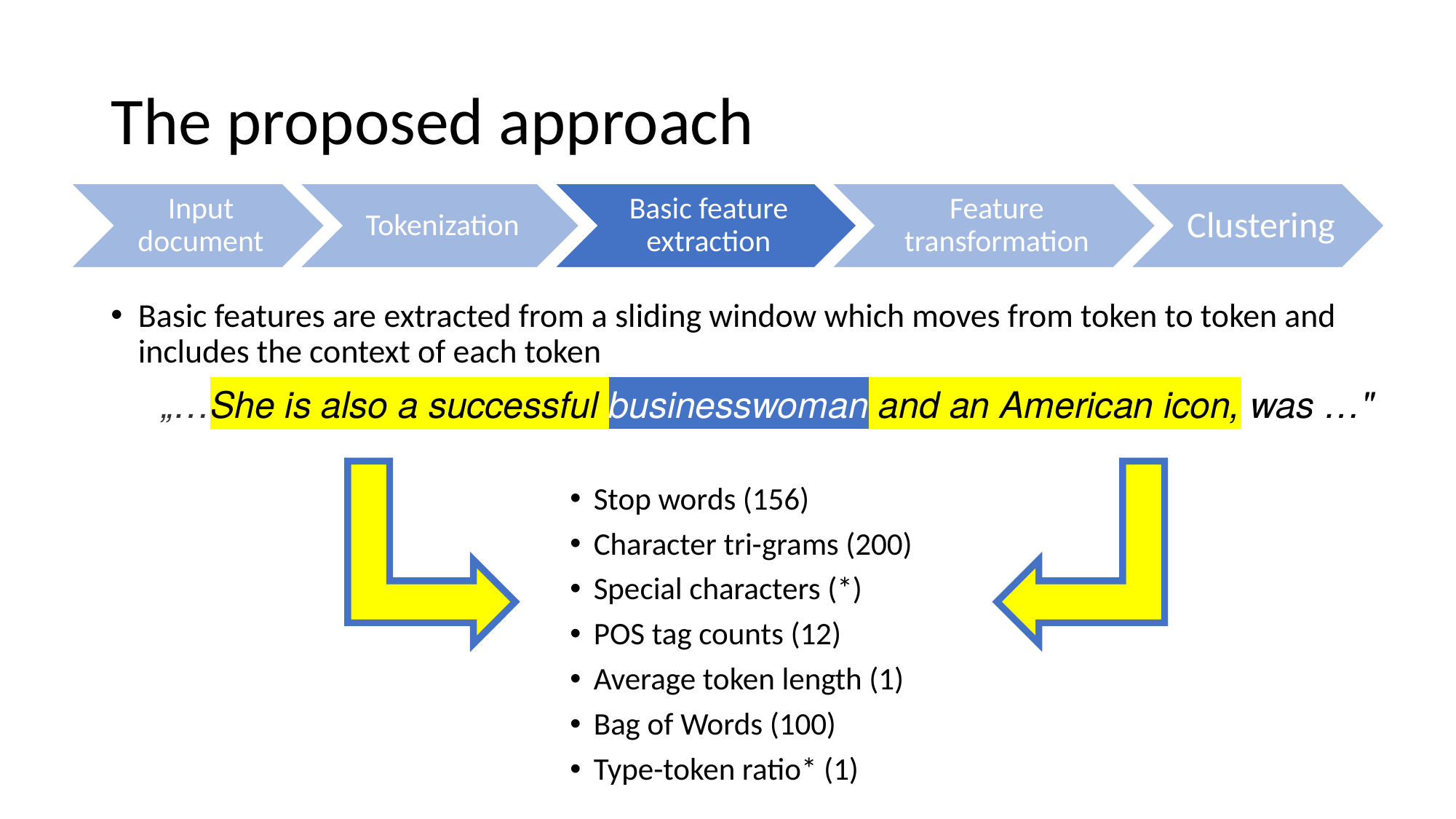

# The proposed approach
Input document
Tokenization
Basic feature extraction
Feature transformation
Clustering
Basic features are extracted from a sliding window which moves from token to token and includes the context of each token
„…She is also a successful businesswoman and an American icon, was …"

Stop words (156)
Character tri-grams (200)
Special characters (*)
POS tag counts (12)
Average token length (1)
Bag of Words (100)
Type-token ratio* (1)